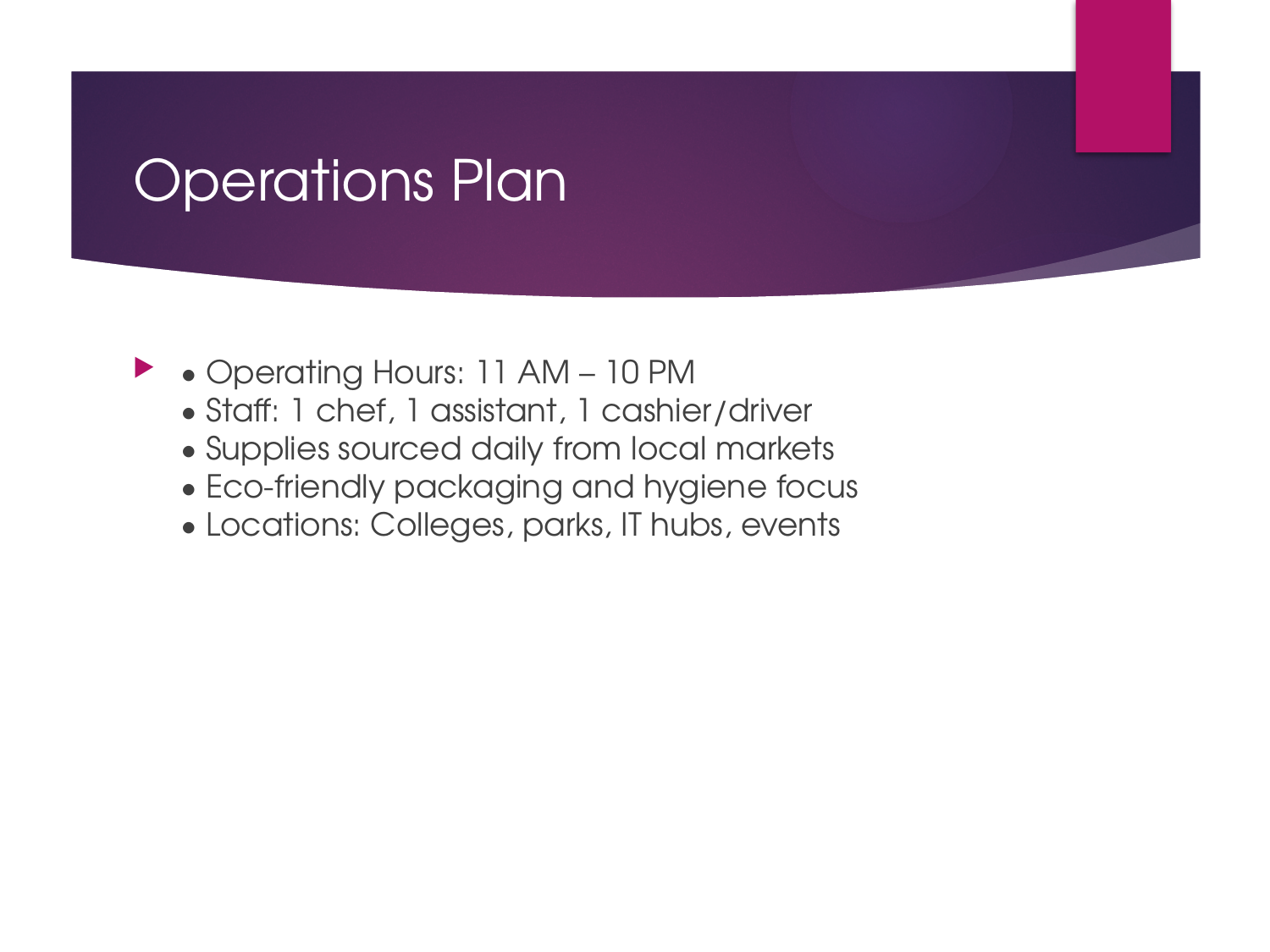

# Operations Plan
• Operating Hours: 11 AM – 10 PM
• Staff: 1 chef, 1 assistant, 1 cashier/driver
• Supplies sourced daily from local markets
• Eco-friendly packaging and hygiene focus
• Locations: Colleges, parks, IT hubs, events